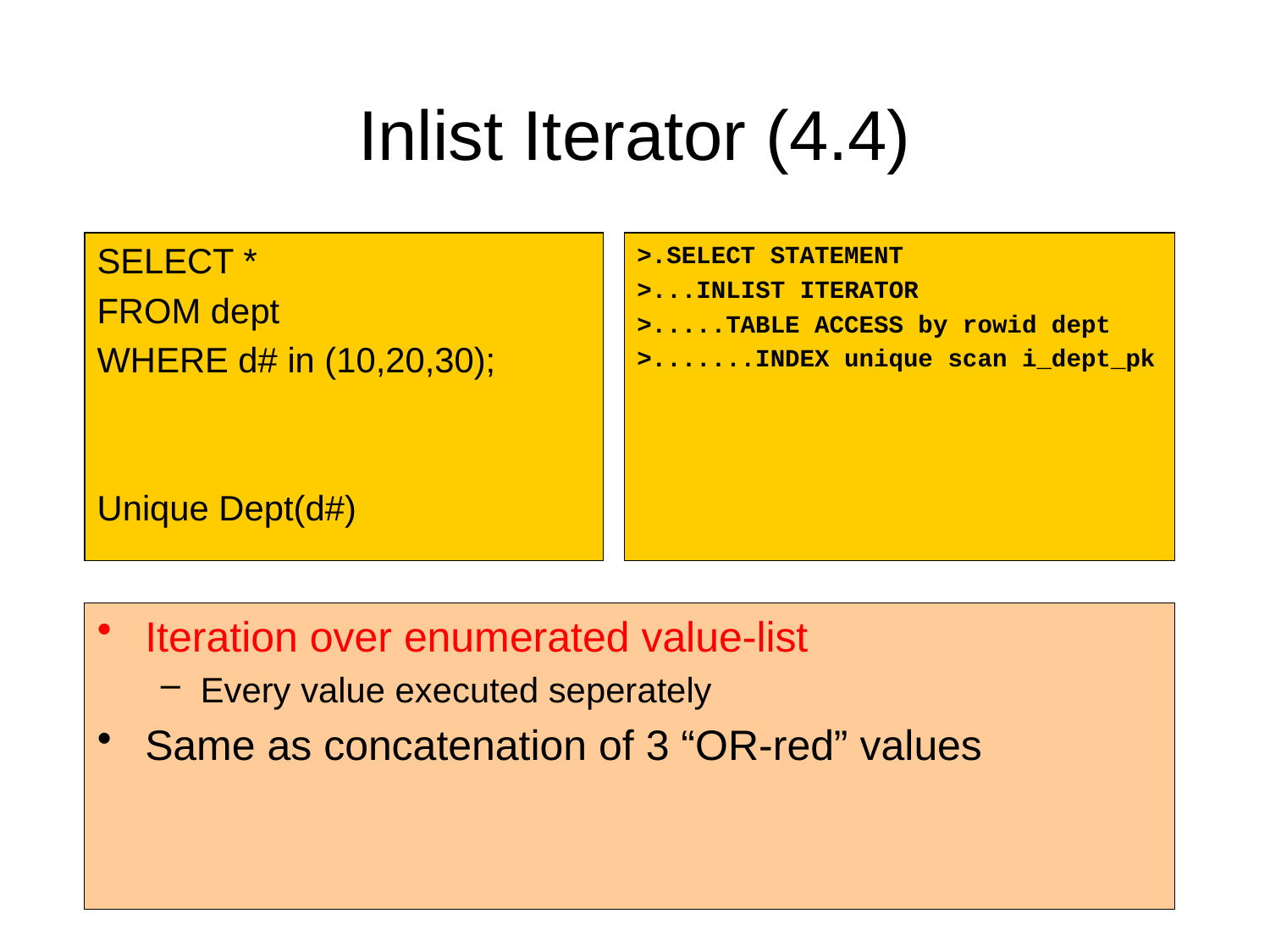

# Inlist Iterator (4.4)
SELECT *
FROM dept
WHERE d# in (10,20,30);

Unique Dept(d#)
>.SELECT STATEMENT
>...INLIST ITERATOR
>.....TABLE ACCESS by rowid dept
>.......INDEX unique scan i_dept_pk
Iteration over enumerated value-list
Every value executed seperately
Same as concatenation of 3 “OR-red” values